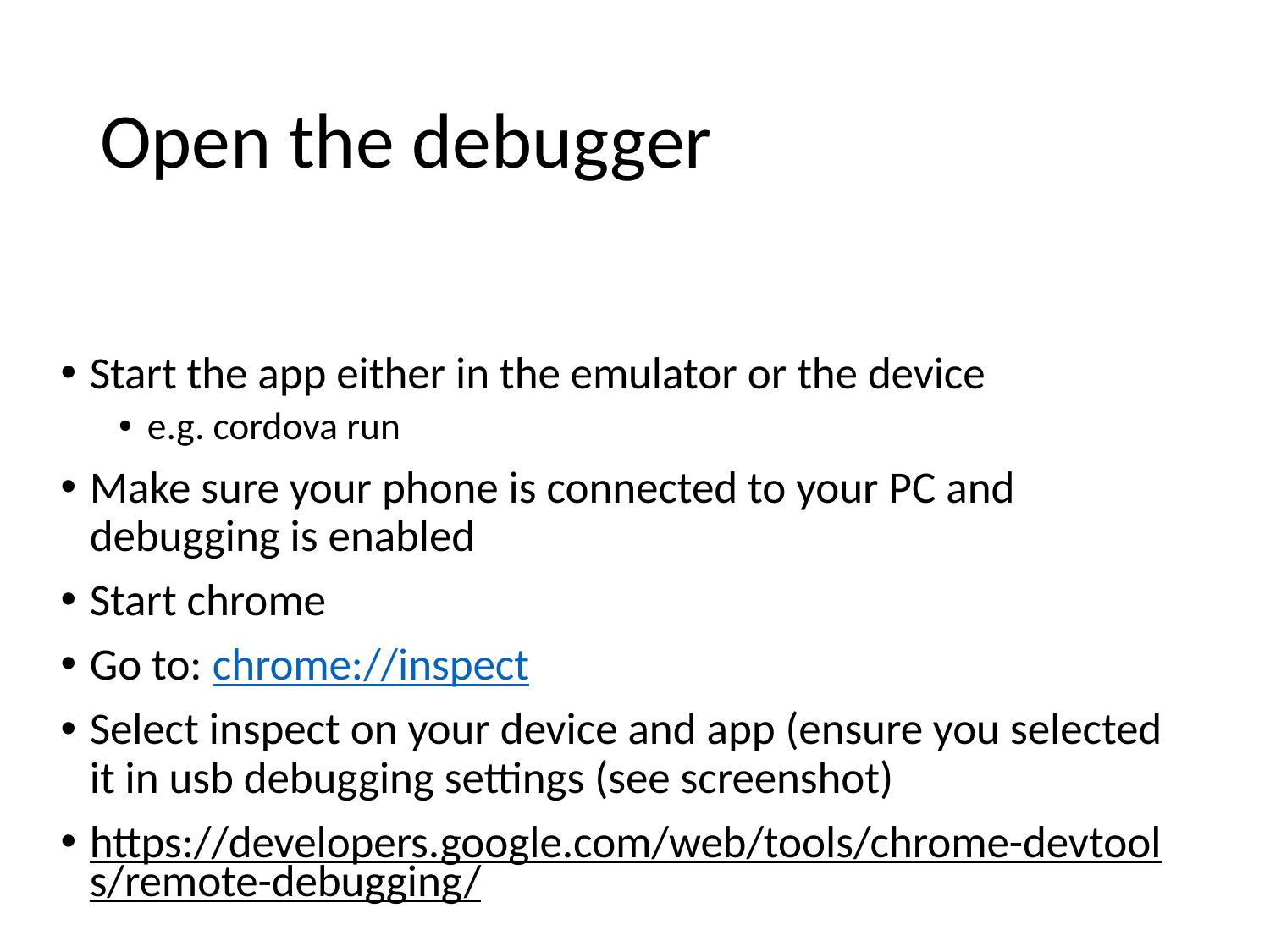

# Open the debugger
Start the app either in the emulator or the device
e.g. cordova run
Make sure your phone is connected to your PC and debugging is enabled
Start chrome
Go to: chrome://inspect
Select inspect on your device and app (ensure you selected it in usb debugging settings (see screenshot)
https://developers.google.com/web/tools/chrome-devtools/remote-debugging/